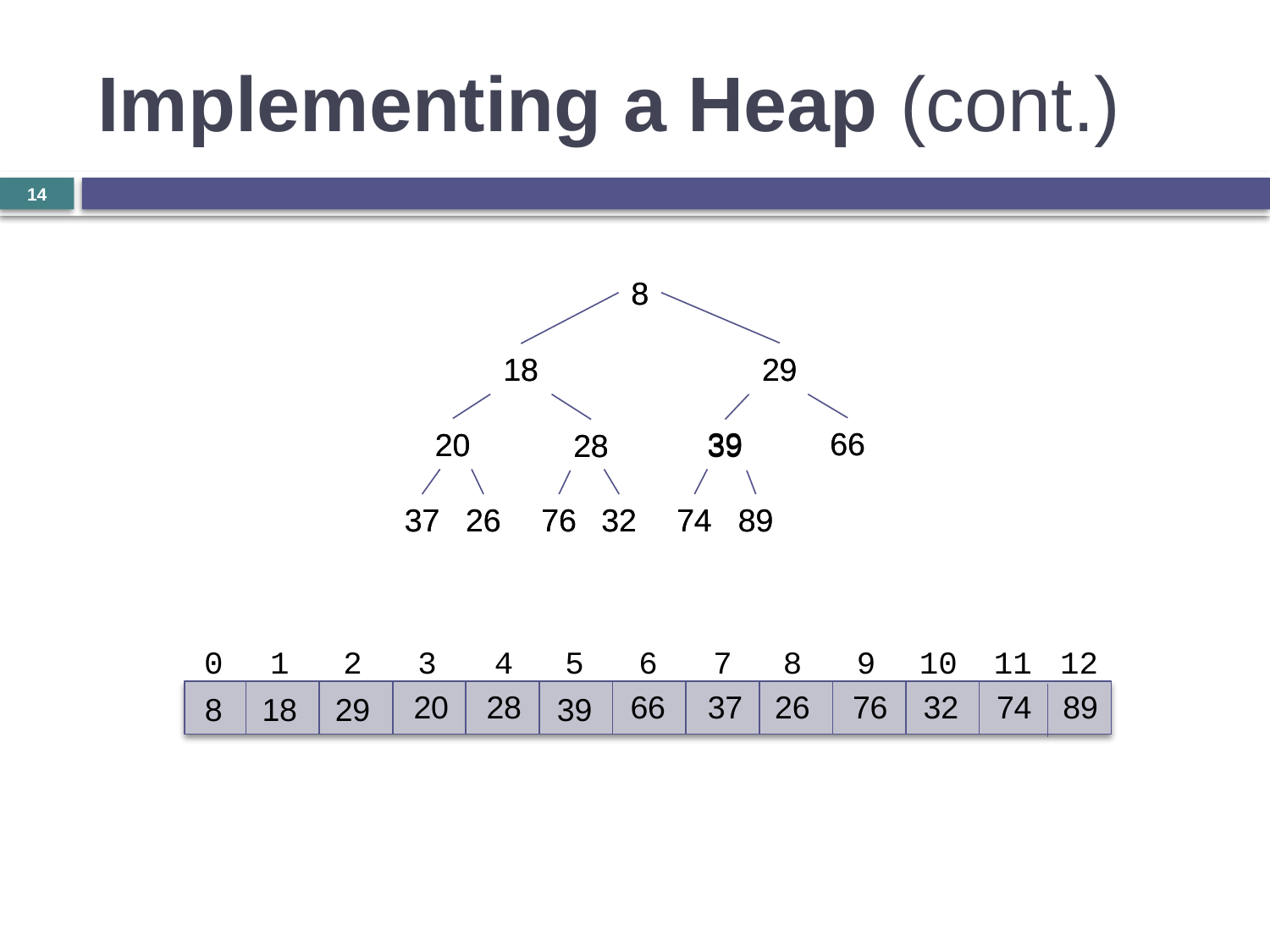

# Implementing a Heap (cont.)
14
8
8
29
29
18
18
39
66
66
20
20
28
28
39
37
37
26
26
76
76
32
32
74
74
89
89
0
1
2
3
4
5
6
7
8
9
10
11
12

20
66
32
28
37
26
76
74
89
8
18
29
39